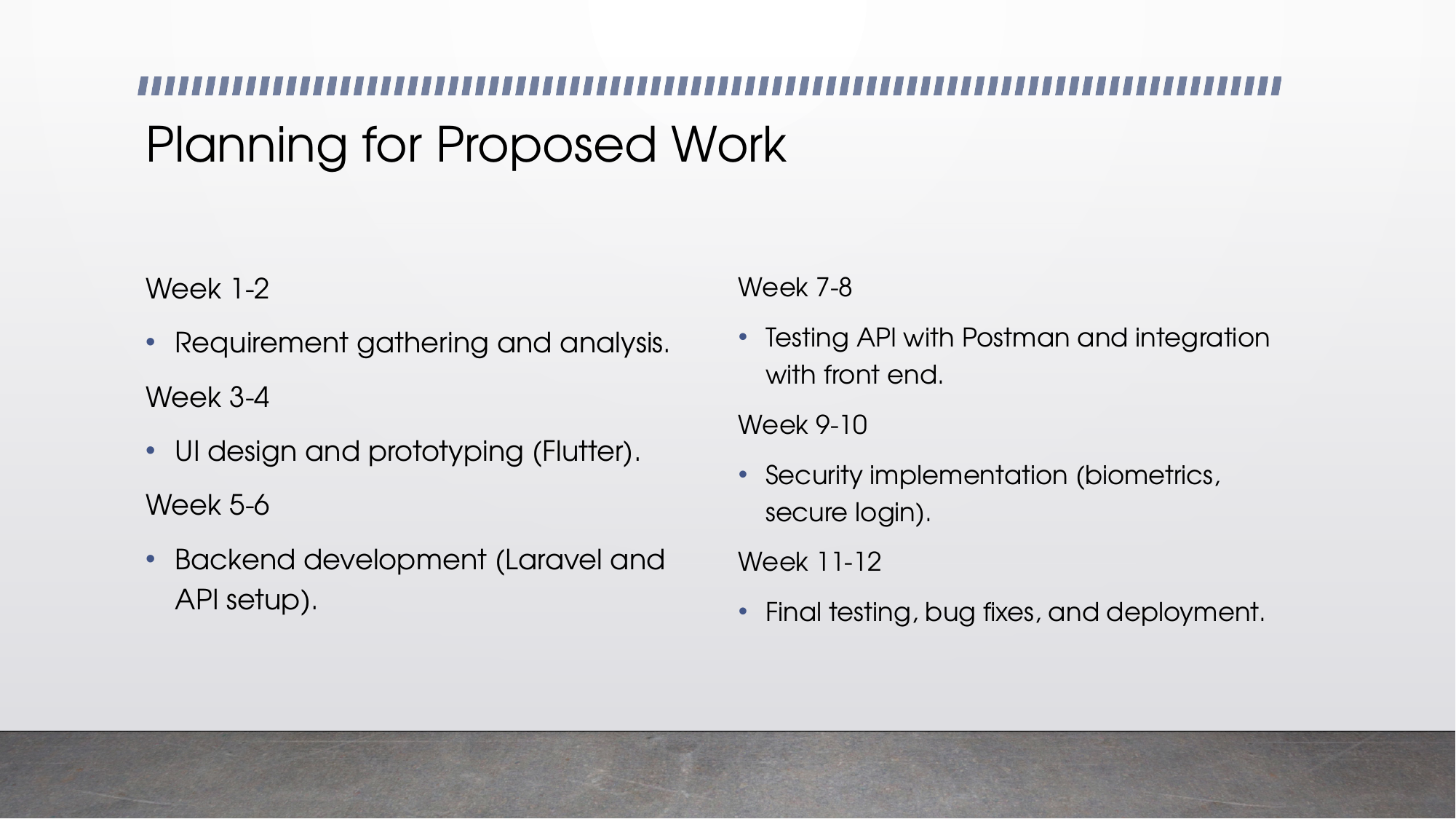

# Planning for Proposed Work
Week 1-2
Requirement gathering and analysis.
Week 3-4
UI design and prototyping (Flutter).
Week 5-6
Backend development (Laravel and API setup).
Week 7-8
Testing API with Postman and integration with front end.
Week 9-10
Security implementation (biometrics, secure login).
Week 11-12
Final testing, bug fixes, and deployment.